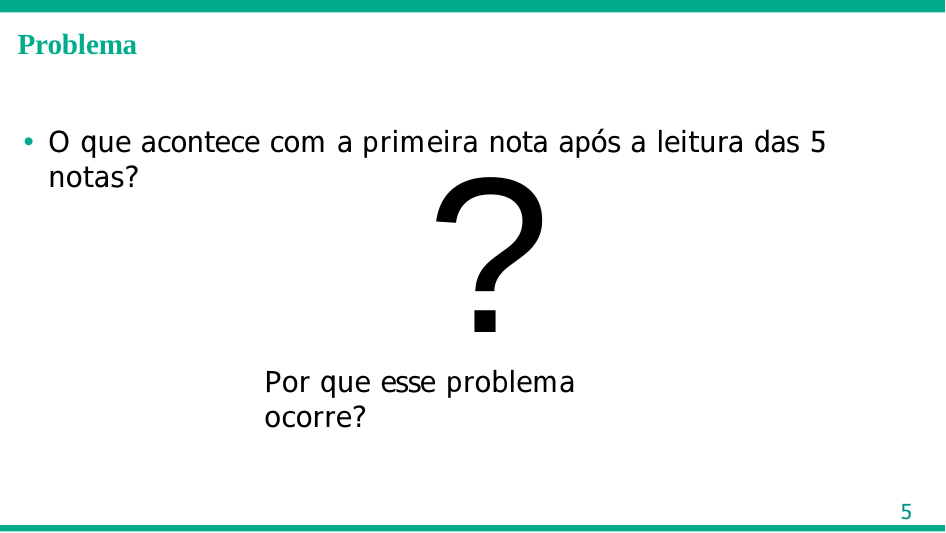

# Problema
?
O que acontece com a primeira nota após a leitura das 5 notas?
Por que esse problema ocorre?
5